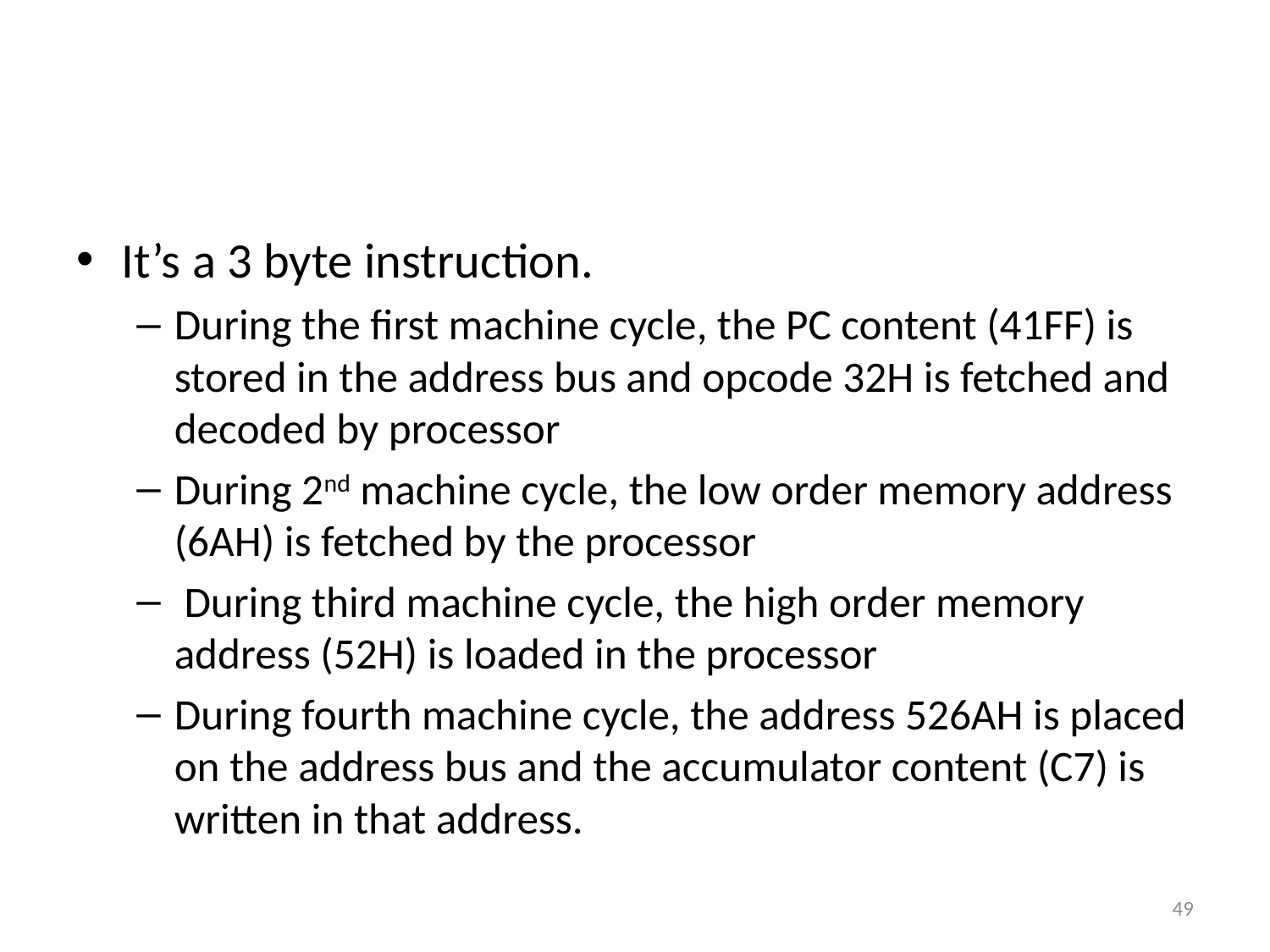

#
It’s a 3 byte instruction.
During the first machine cycle, the PC content (41FF) is stored in the address bus and opcode 32H is fetched and decoded by processor
During 2nd machine cycle, the low order memory address (6AH) is fetched by the processor
 During third machine cycle, the high order memory address (52H) is loaded in the processor
During fourth machine cycle, the address 526AH is placed on the address bus and the accumulator content (C7) is written in that address.

49